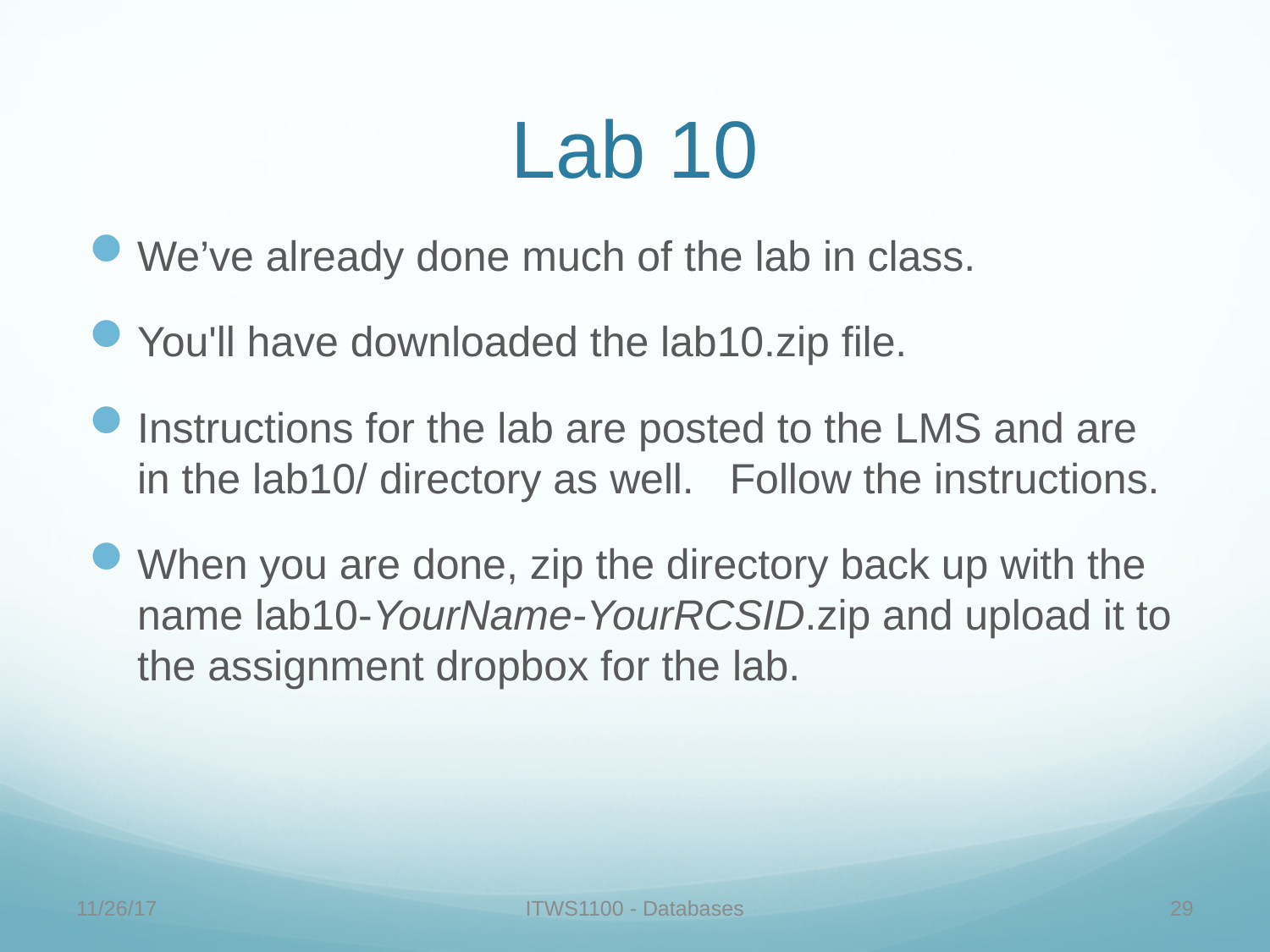

# Lab 10
We’ve already done much of the lab in class.
You'll have downloaded the lab10.zip file.
Instructions for the lab are posted to the LMS and are in the lab10/ directory as well.   Follow the instructions.
When you are done, zip the directory back up with the name lab10-YourName-YourRCSID.zip and upload it to the assignment dropbox for the lab.
11/26/17
ITWS1100 - Databases
29